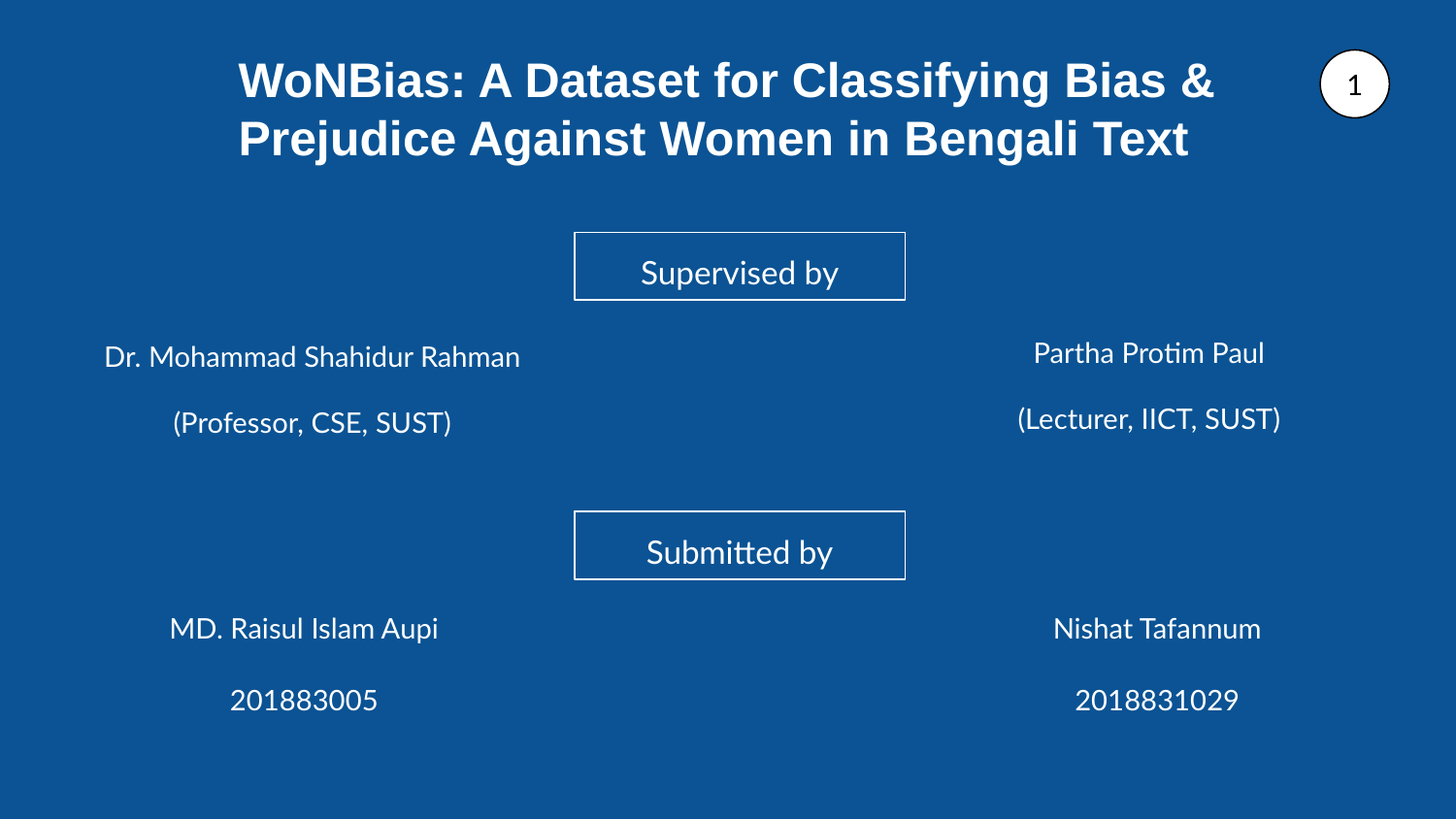

WoNBias: A Dataset for Classifying Bias &
Prejudice Against Women in Bengali Text

1
Supervised by
Partha Protim Paul
(Lecturer, IICT, SUST)
Dr. Mohammad Shahidur Rahman
(Professor, CSE, SUST)
Submitted by
MD. Raisul Islam Aupi
201883005
Nishat Tafannum
2018831029